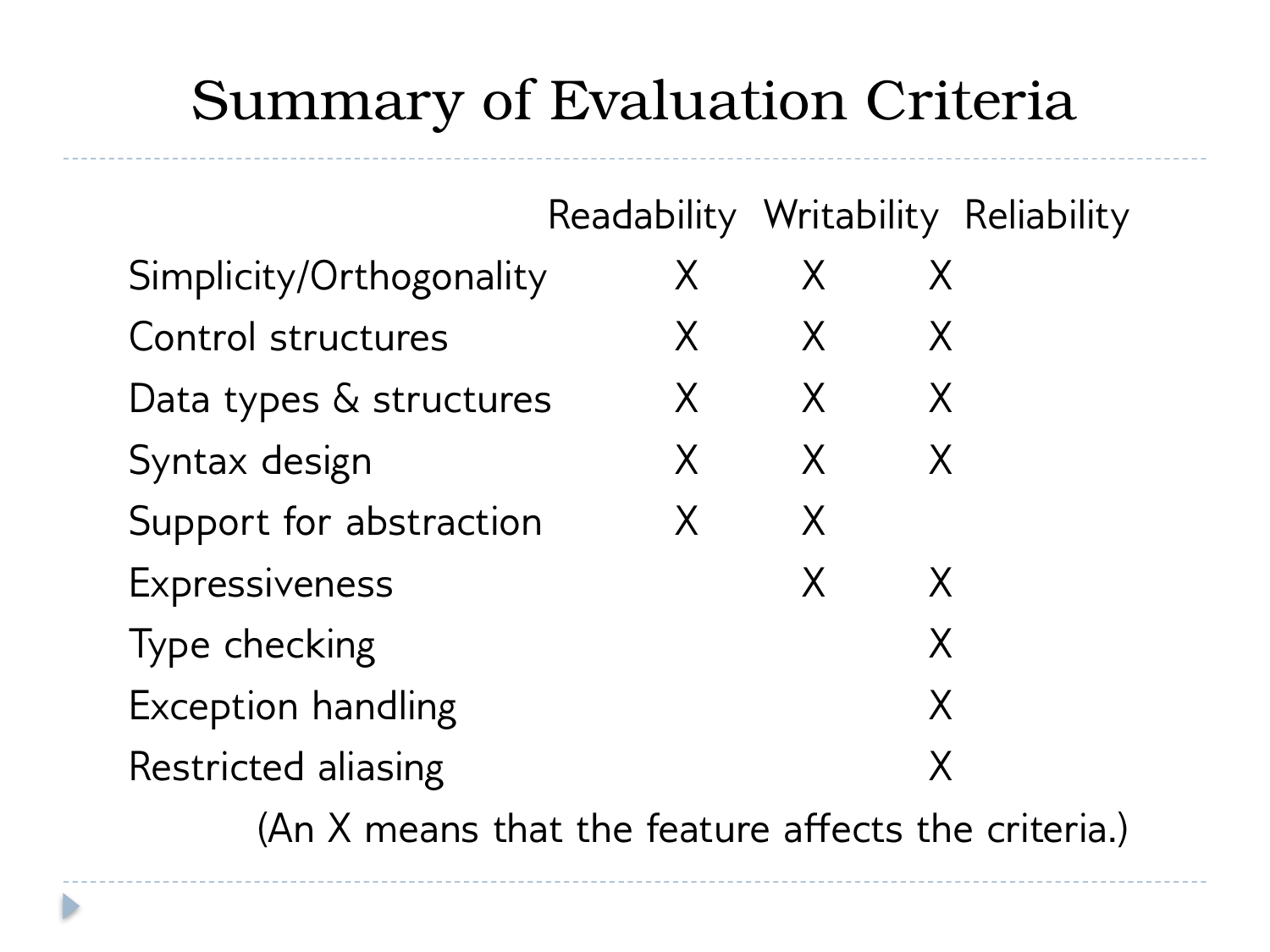

# Summary of Evaluation Criteria
				Readability  Writability  Reliability
Simplicity/Orthogonality	X	X	X
Control structures		X	X	X
Data types & structures	X	X	X
Syntax design			X	X	X
Support for abstraction		X	X
Expressiveness				X	X
Type checking					X
Exception handling				X
Restricted aliasing				X
(An X means that the feature affects the criteria.)